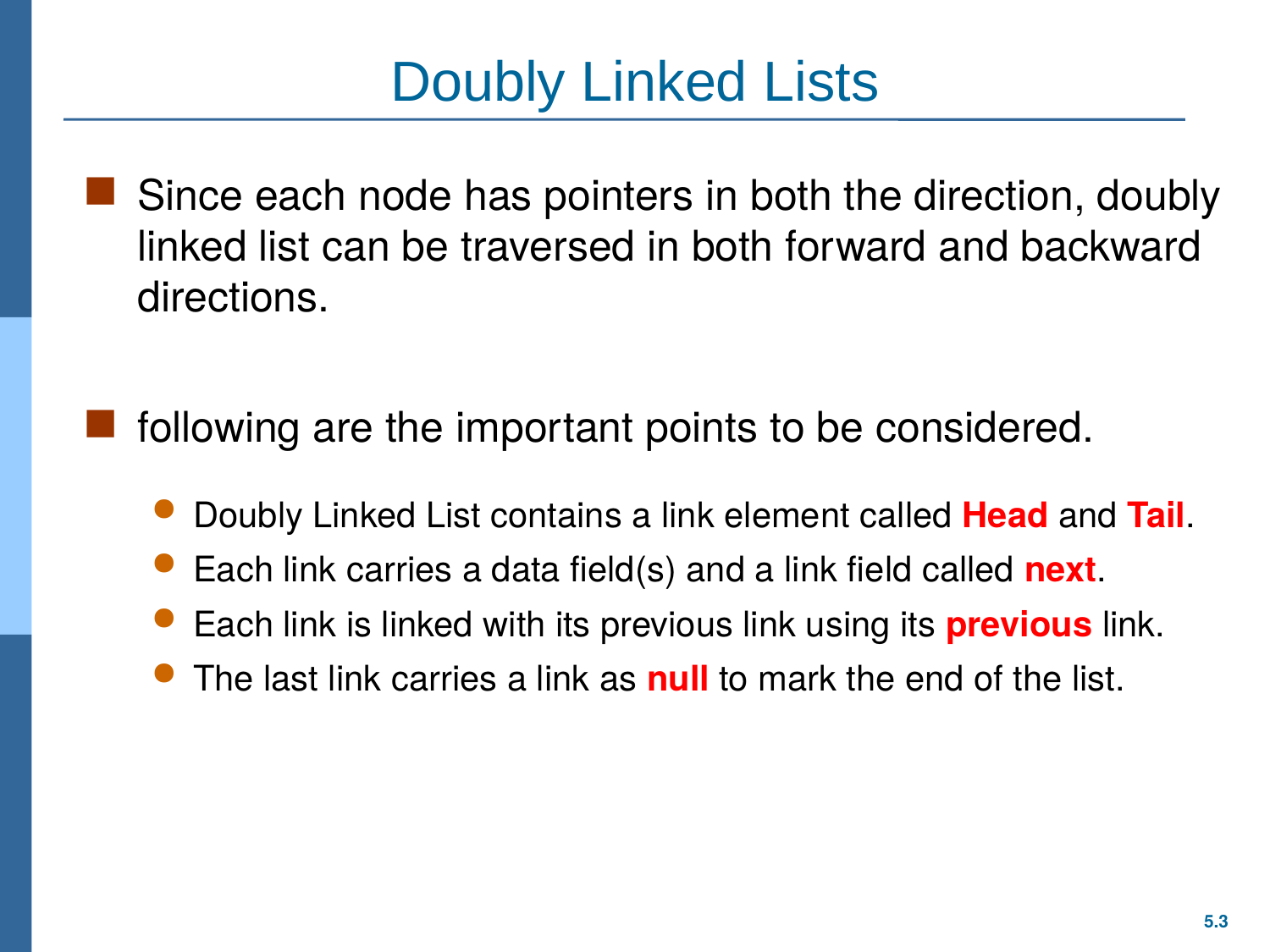

# Doubly Linked Lists
Since each node has pointers in both the direction, doubly linked list can be traversed in both forward and backward directions.

following are the important points to be considered.

Doubly Linked List contains a link element called Head and Tail.
Each link carries a data field(s) and a link field called next.
Each link is linked with its previous link using its previous link.
The last link carries a link as null to mark the end of the list.